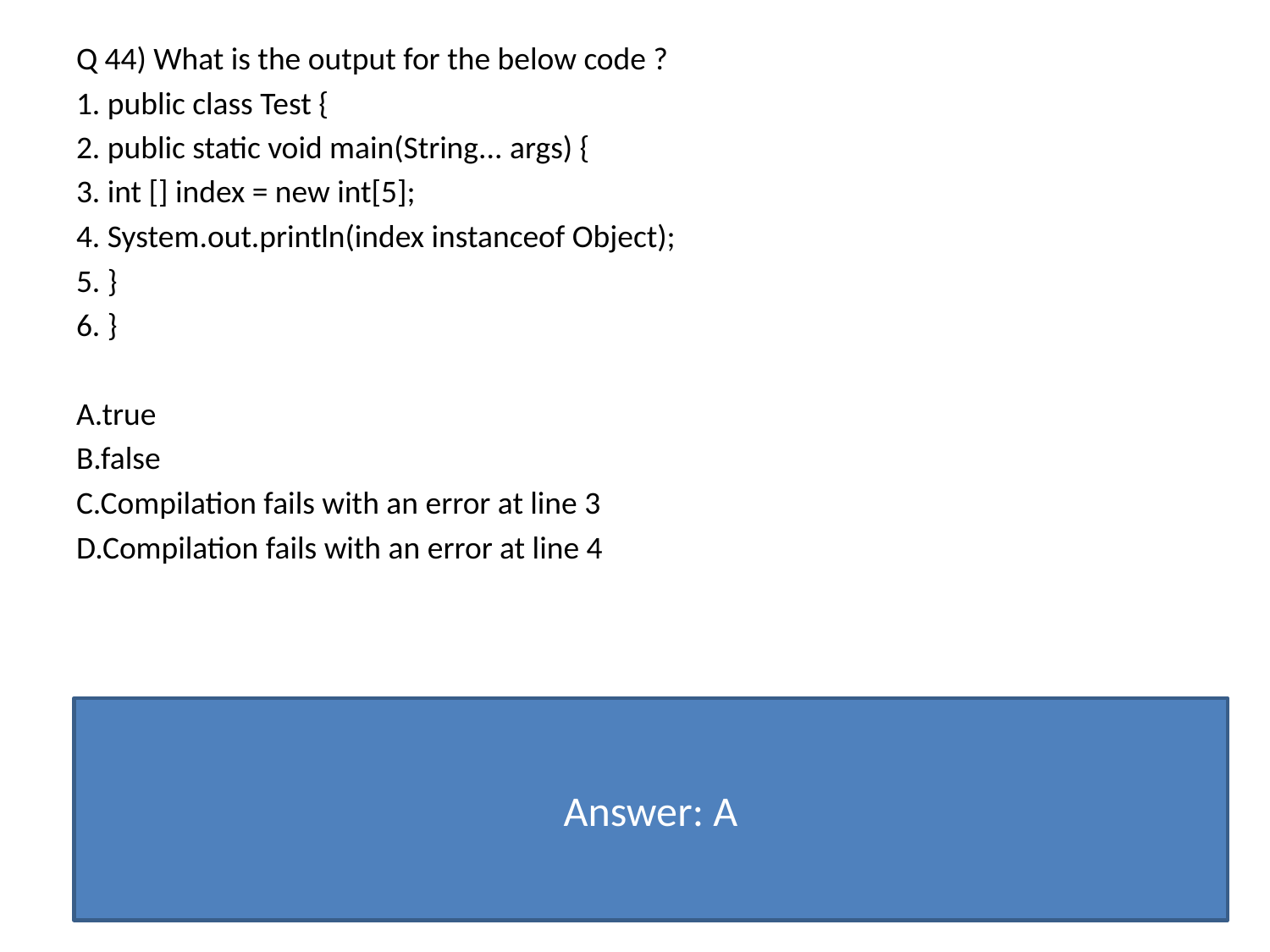

Q 44) What is the output for the below code ?
1. public class Test {
2. public static void main(String... args) {
3. int [] index = new int[5];
4. System.out.println(index instanceof Object);
5. }
6. }

A.true
B.false
C.Compilation fails with an error at line 3
D.Compilation fails with an error at line 4

Answer: A